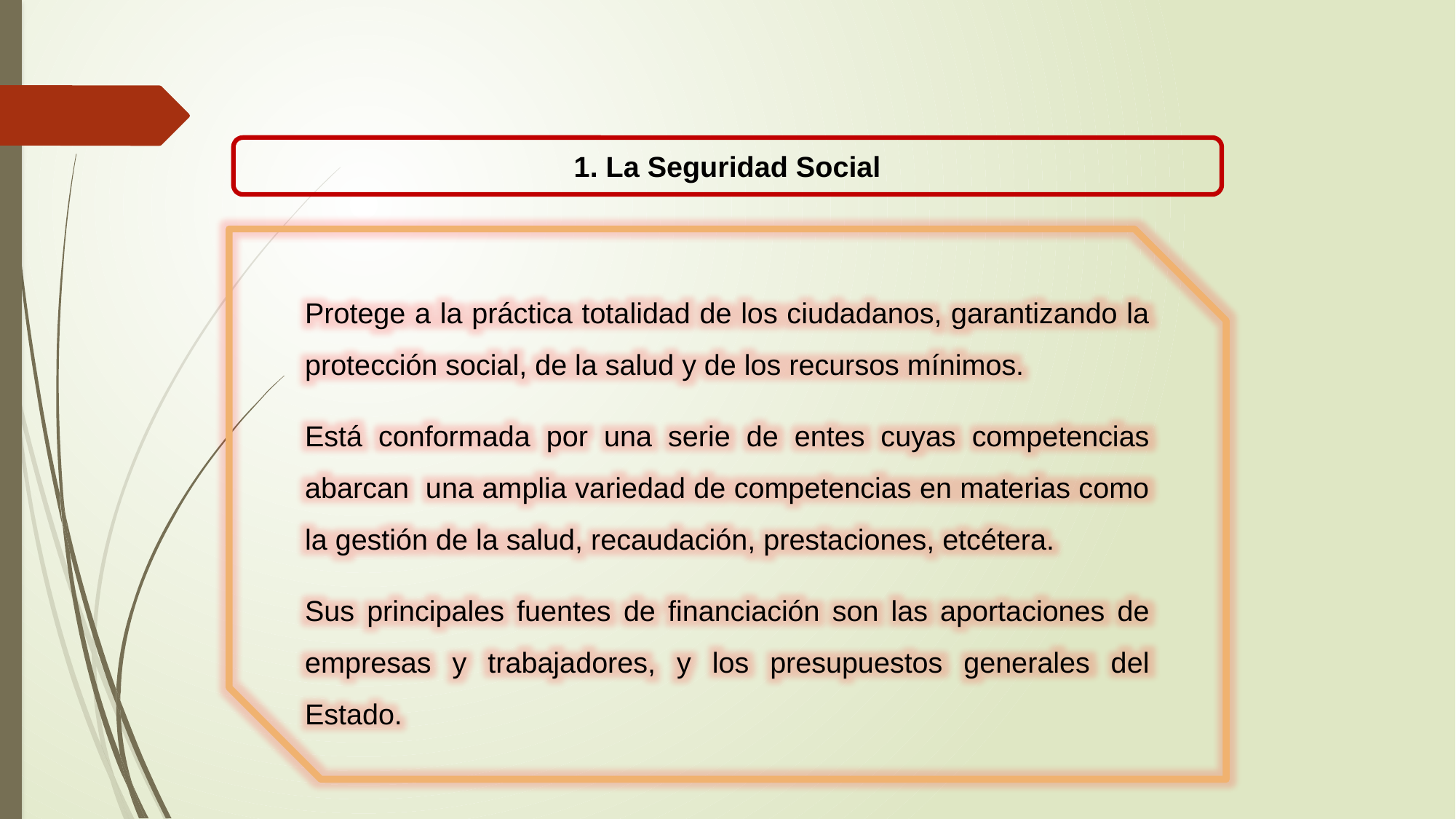

1. La Seguridad Social
Protege a la práctica totalidad de los ciudadanos, garantizando la protección social, de la salud y de los recursos mínimos.
Está conformada por una serie de entes cuyas competencias abarcan  una amplia variedad de competencias en materias como la gestión de la salud, recaudación, prestaciones, etcétera.
Sus principales fuentes de financiación son las aportaciones de empresas y trabajadores, y los presupuestos generales del Estado.